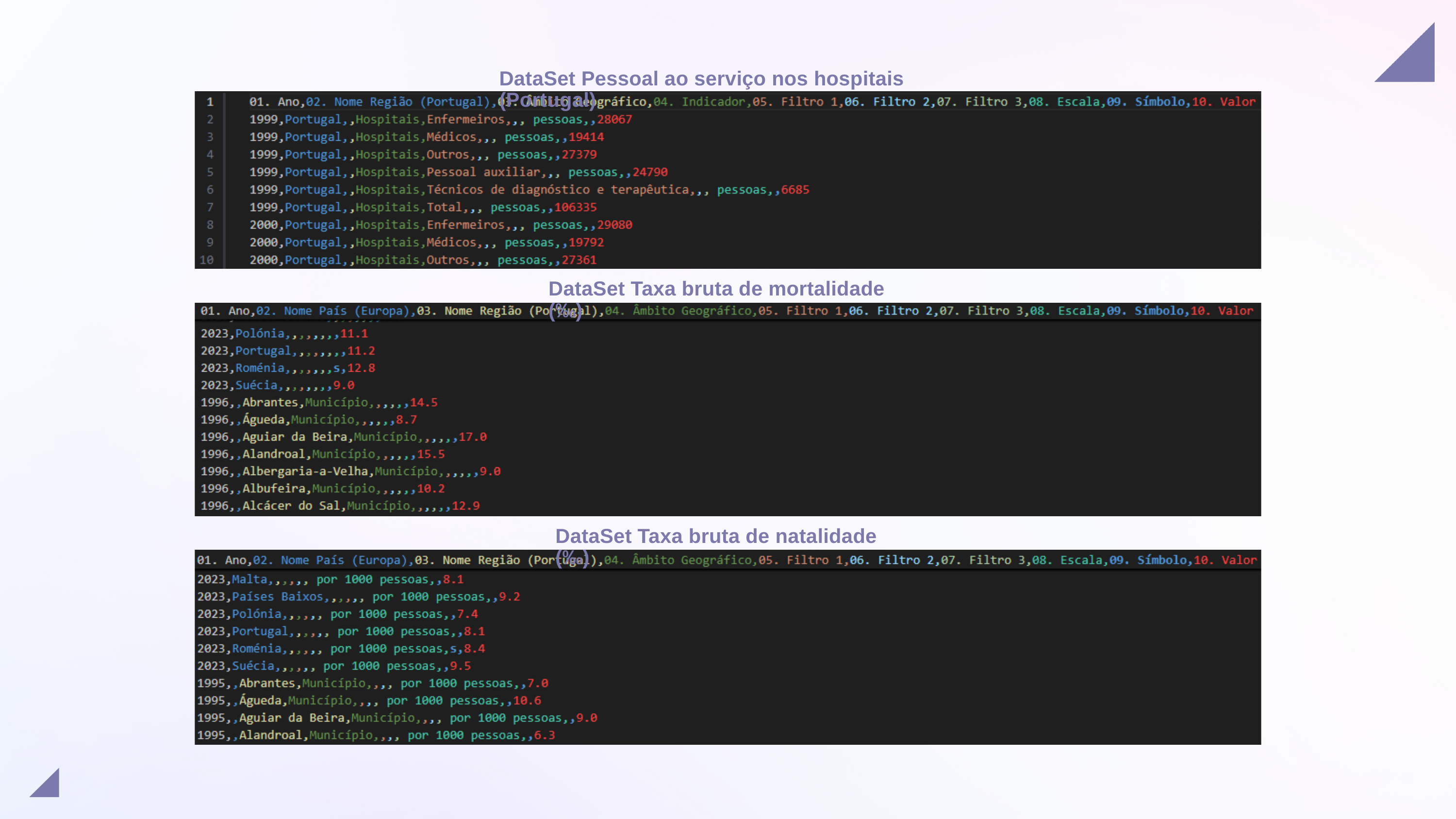

DataSet Pessoal ao serviço nos hospitais (Portugal)

DataSet Taxa bruta de mortalidade (‰)

DataSet Taxa bruta de natalidade (‰)